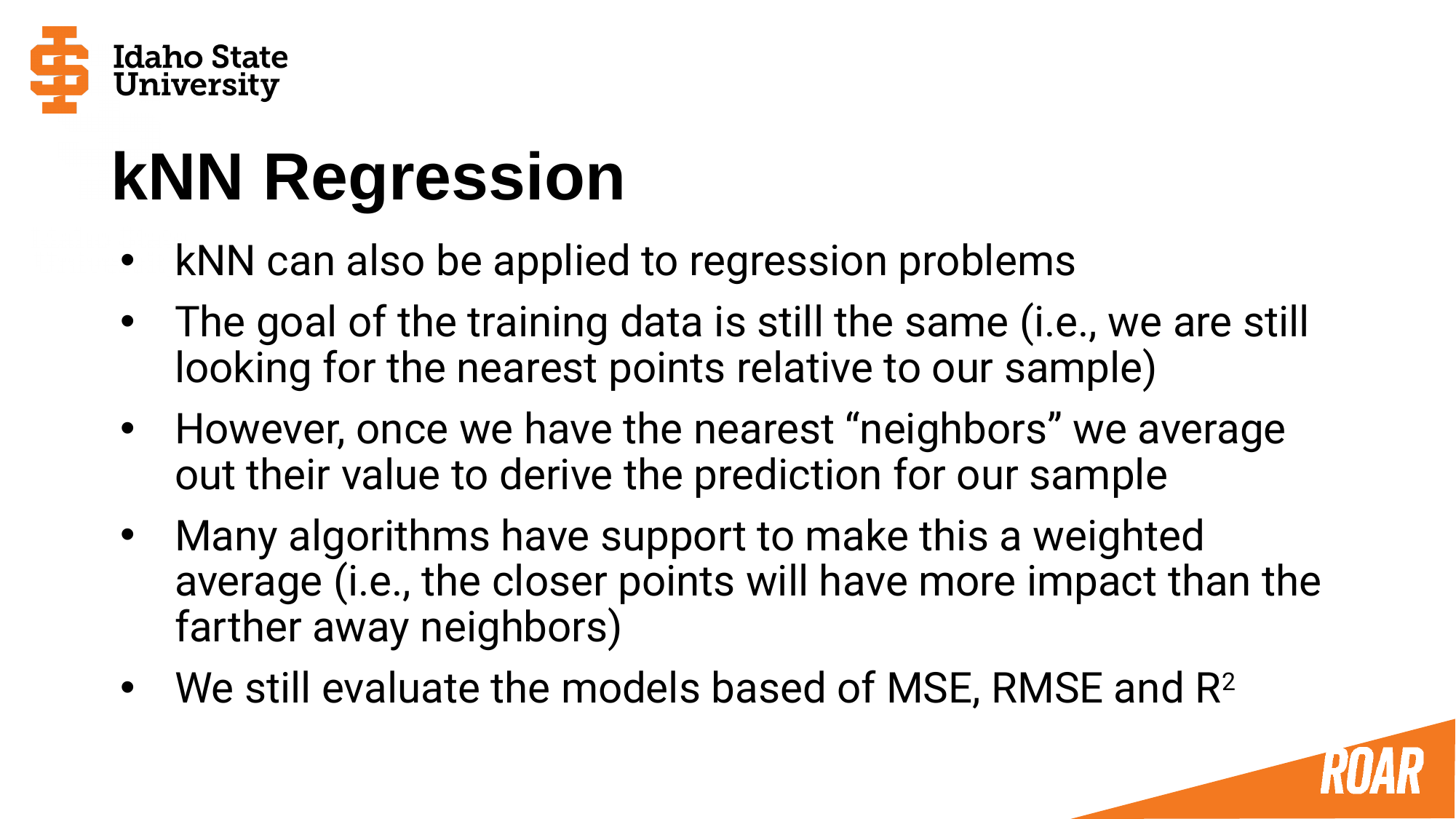

# kNN Regression
kNN can also be applied to regression problems
The goal of the training data is still the same (i.e., we are still looking for the nearest points relative to our sample)
However, once we have the nearest “neighbors” we average out their value to derive the prediction for our sample
Many algorithms have support to make this a weighted average (i.e., the closer points will have more impact than the farther away neighbors)
We still evaluate the models based of MSE, RMSE and R2